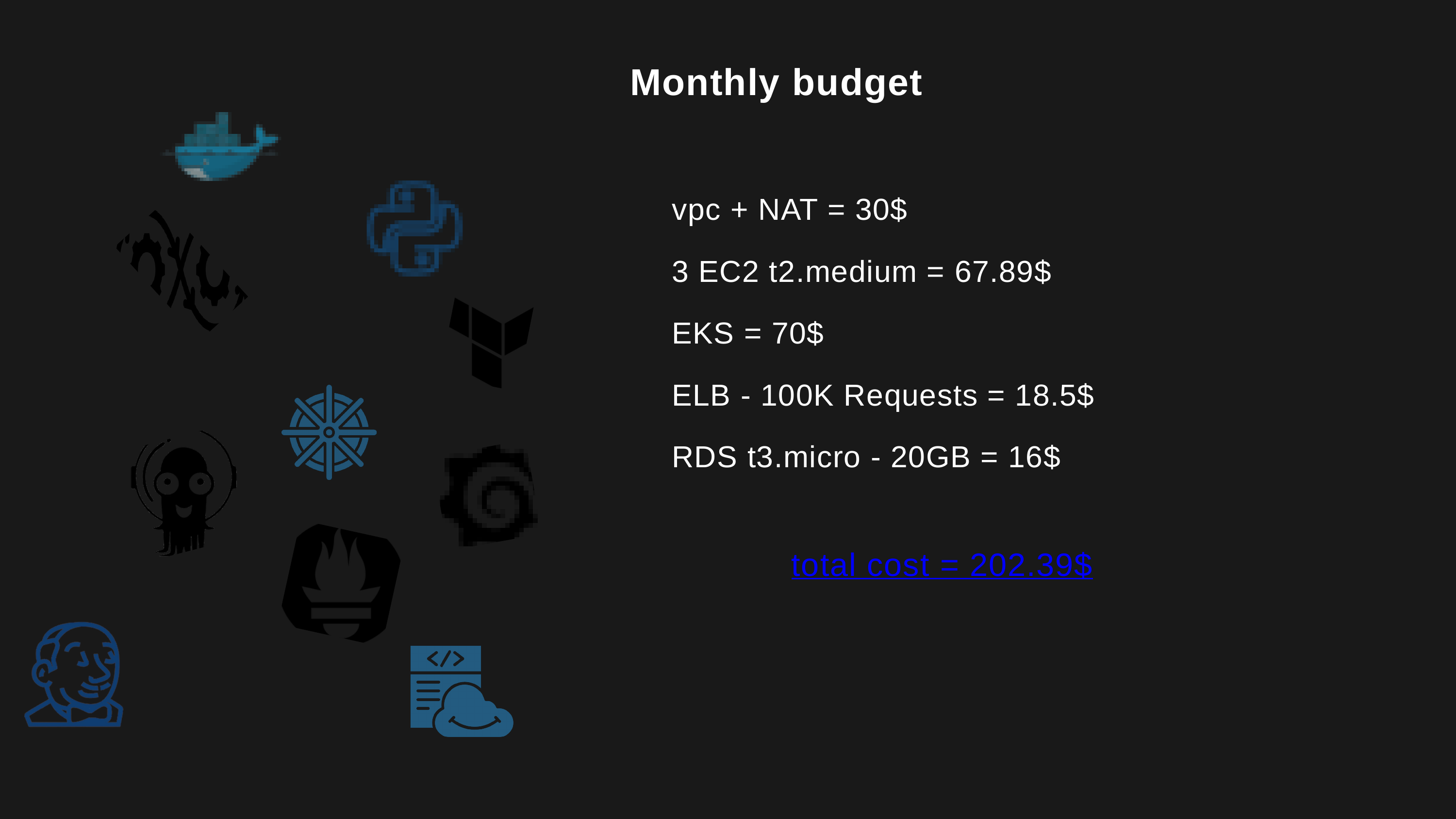

Monthly budget

vpc + NAT = 30$
3 EC2 t2.medium = 67.89$
EKS = 70$
ELB - 100K Requests = 18.5$
RDS t3.micro - 20GB = 16$

total cost = 202.39$